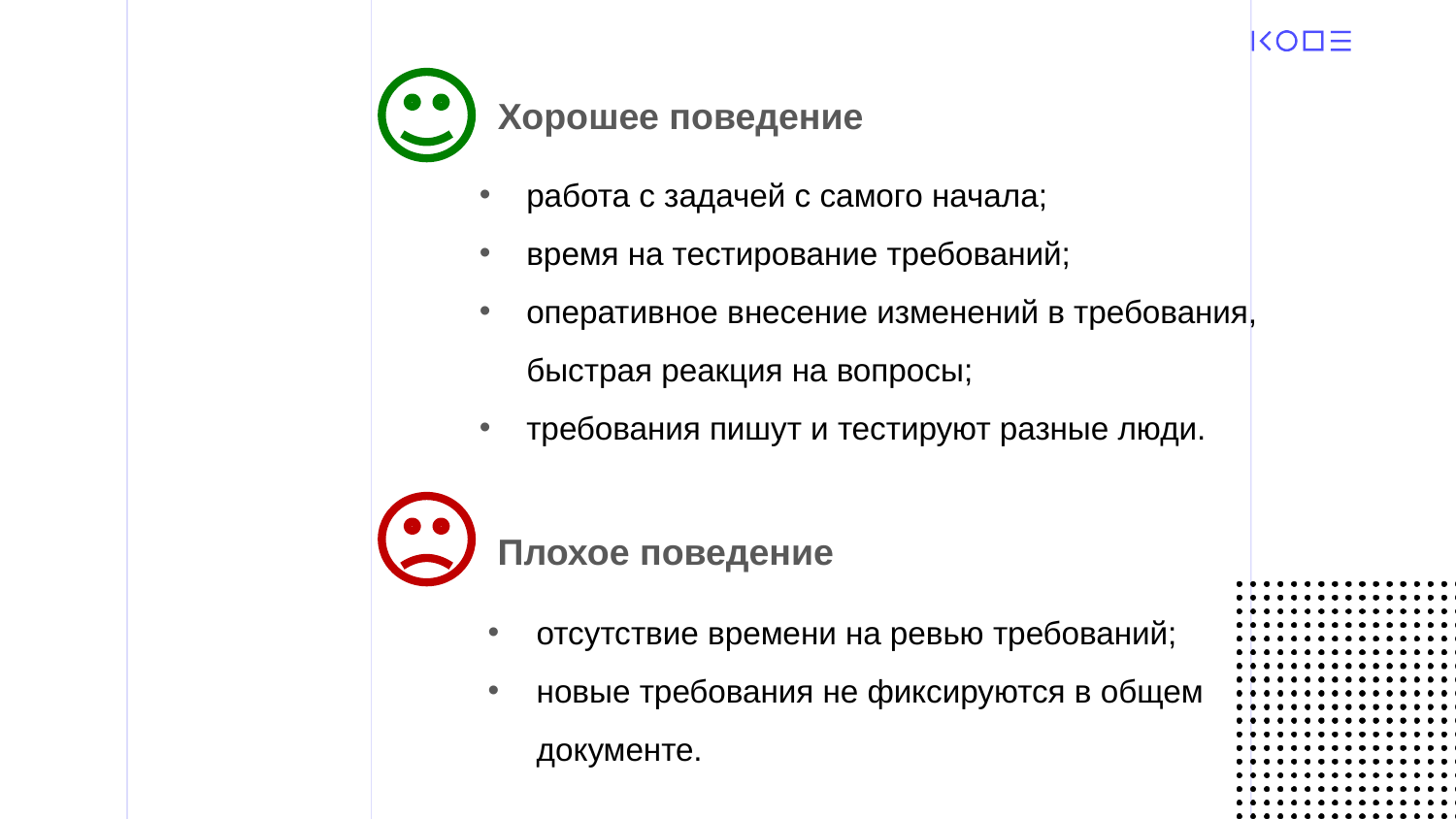

Хорошее поведение
работа с задачей с самого начала;
время на тестирование требований;
оперативное внесение изменений в требования, быстрая реакция на вопросы;
требования пишут и тестируют разные люди.

Плохое поведение

отсутствие времени на ревью требований;
новые требования не фиксируются в общем
документе.